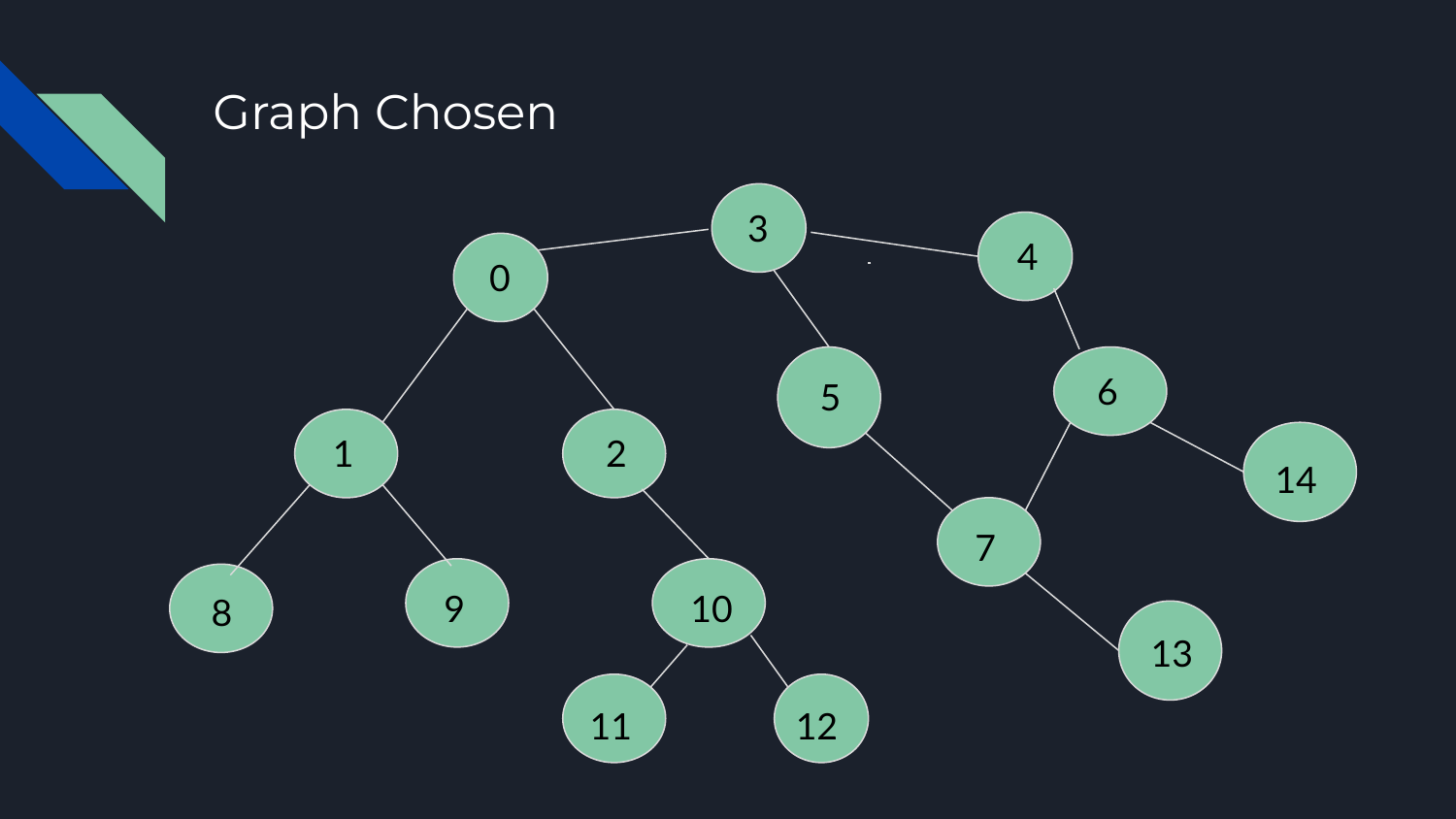

# Graph Chosen

3

4

0

6
5

1
2

14

7

9
10
8

13

11
12